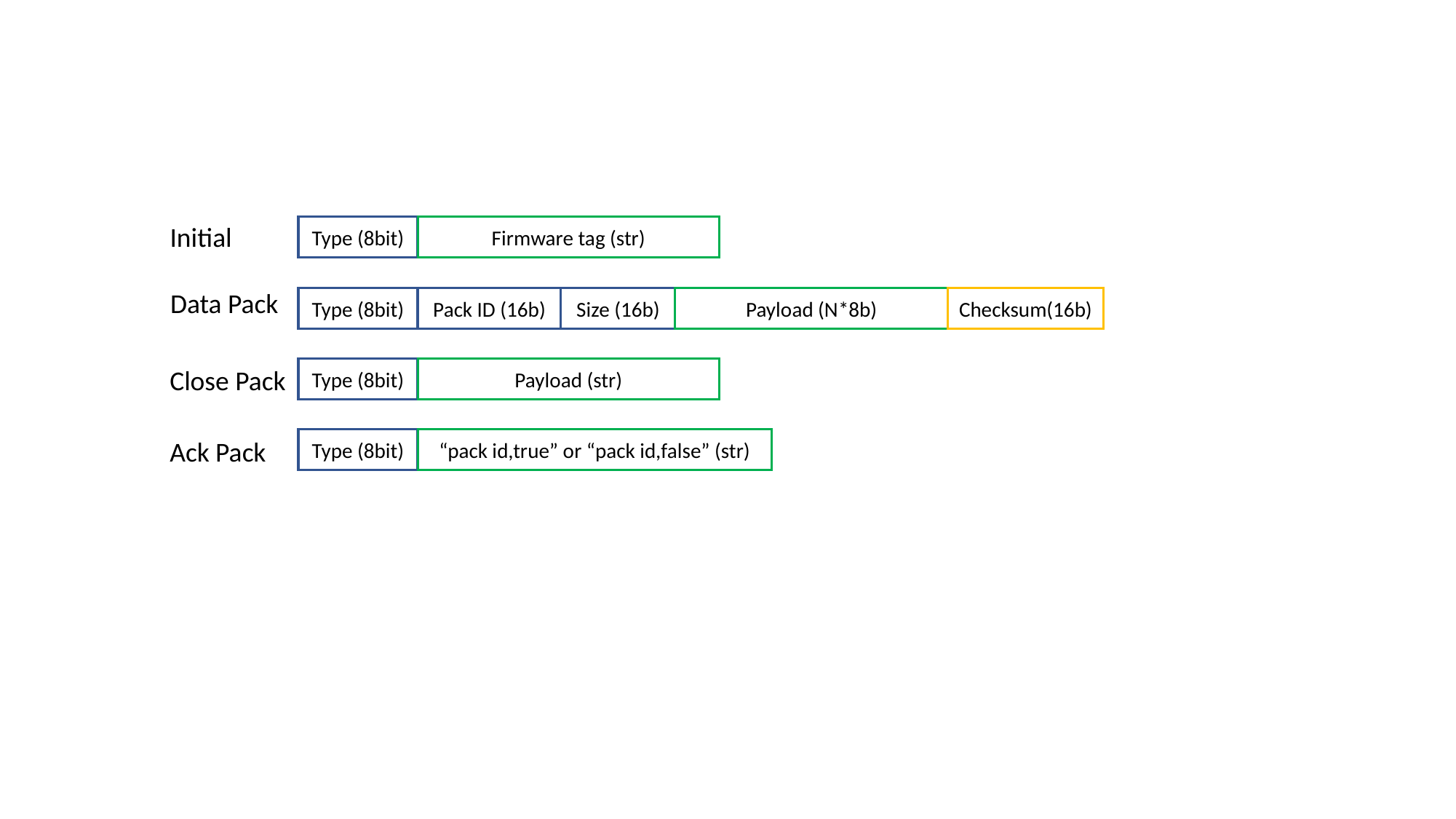

Initial
Type (8bit)
Firmware tag (str)
Data Pack
Type (8bit)
Pack ID (16b)
Size (16b)
Payload (N*8b)
Checksum(16b)
Close Pack
Type (8bit)
Payload (str)
Ack Pack
Type (8bit)
“pack id,true” or “pack id,false” (str)